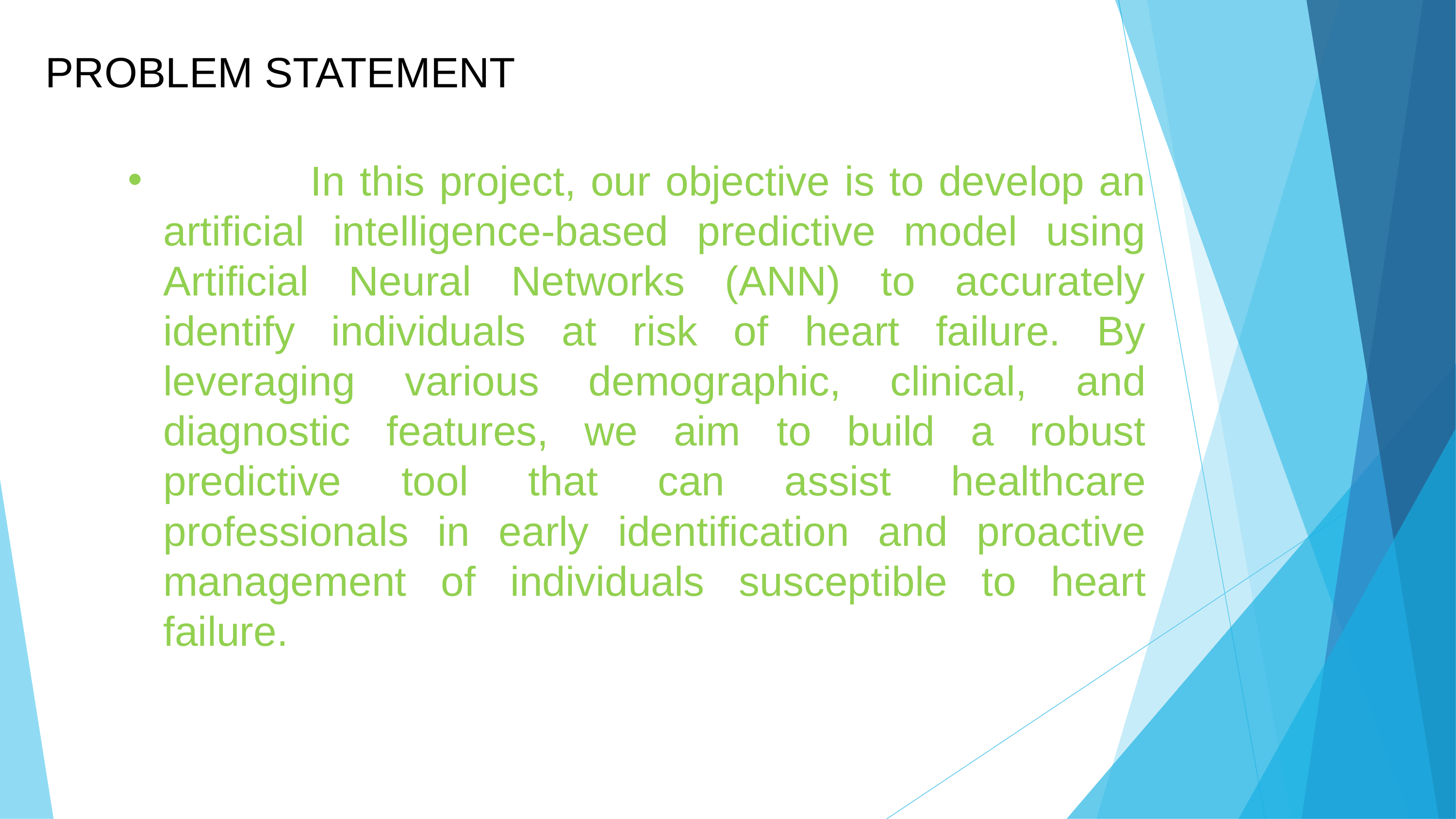

PROBLEM STATEMENT
          In this project, our objective is to develop an artificial intelligence-based predictive model using Artificial Neural Networks (ANN) to accurately identify individuals at risk of heart failure. By leveraging various demographic, clinical, and diagnostic features, we aim to build a robust predictive tool that can assist healthcare professionals in early identification and proactive management of individuals susceptible to heart failure.